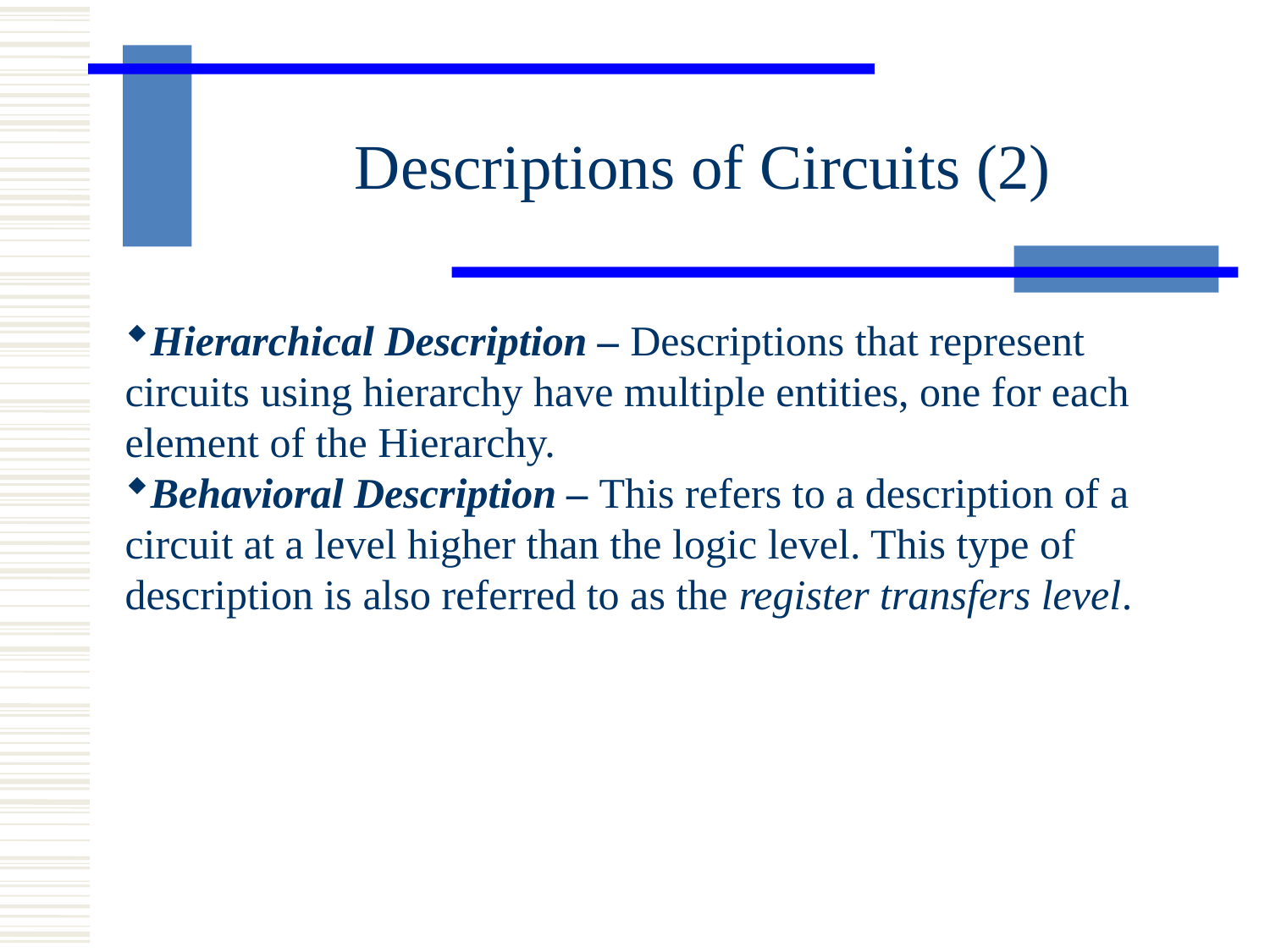

Descriptions of Circuits (2)
Hierarchical Description – Descriptions that represent circuits using hierarchy have multiple entities, one for each element of the Hierarchy.
Behavioral Description – This refers to a description of a circuit at a level higher than the logic level. This type of description is also referred to as the register transfers level.